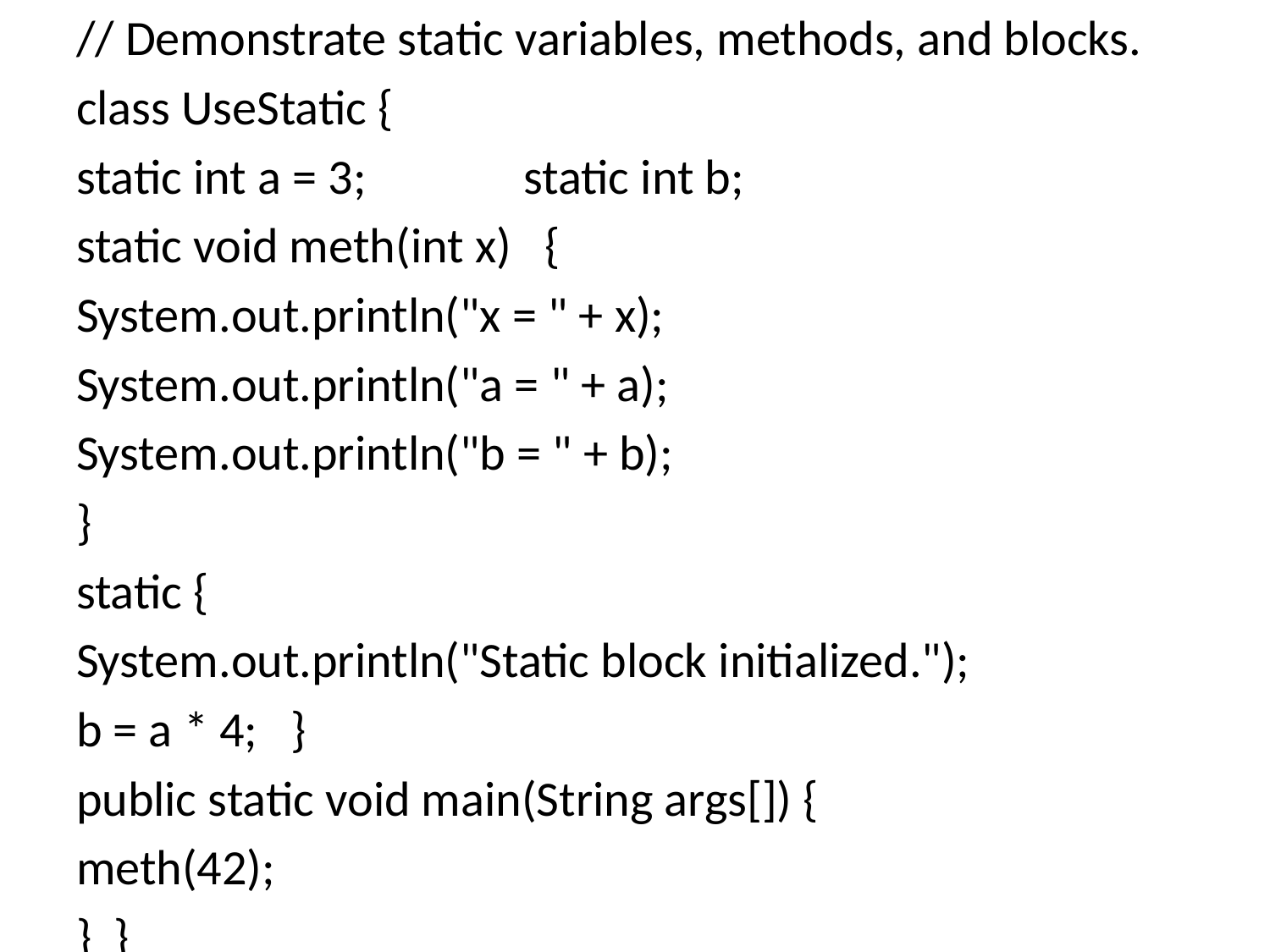

// Demonstrate static variables, methods, and blocks.
class UseStatic {
static int a = 3;              static int b;
static void meth(int x)   {
System.out.println("x = " + x);
System.out.println("a = " + a);
System.out.println("b = " + b);
}
static {
System.out.println("Static block initialized.");
b = a * 4;   }
public static void main(String args[]) {
meth(42);
}  }